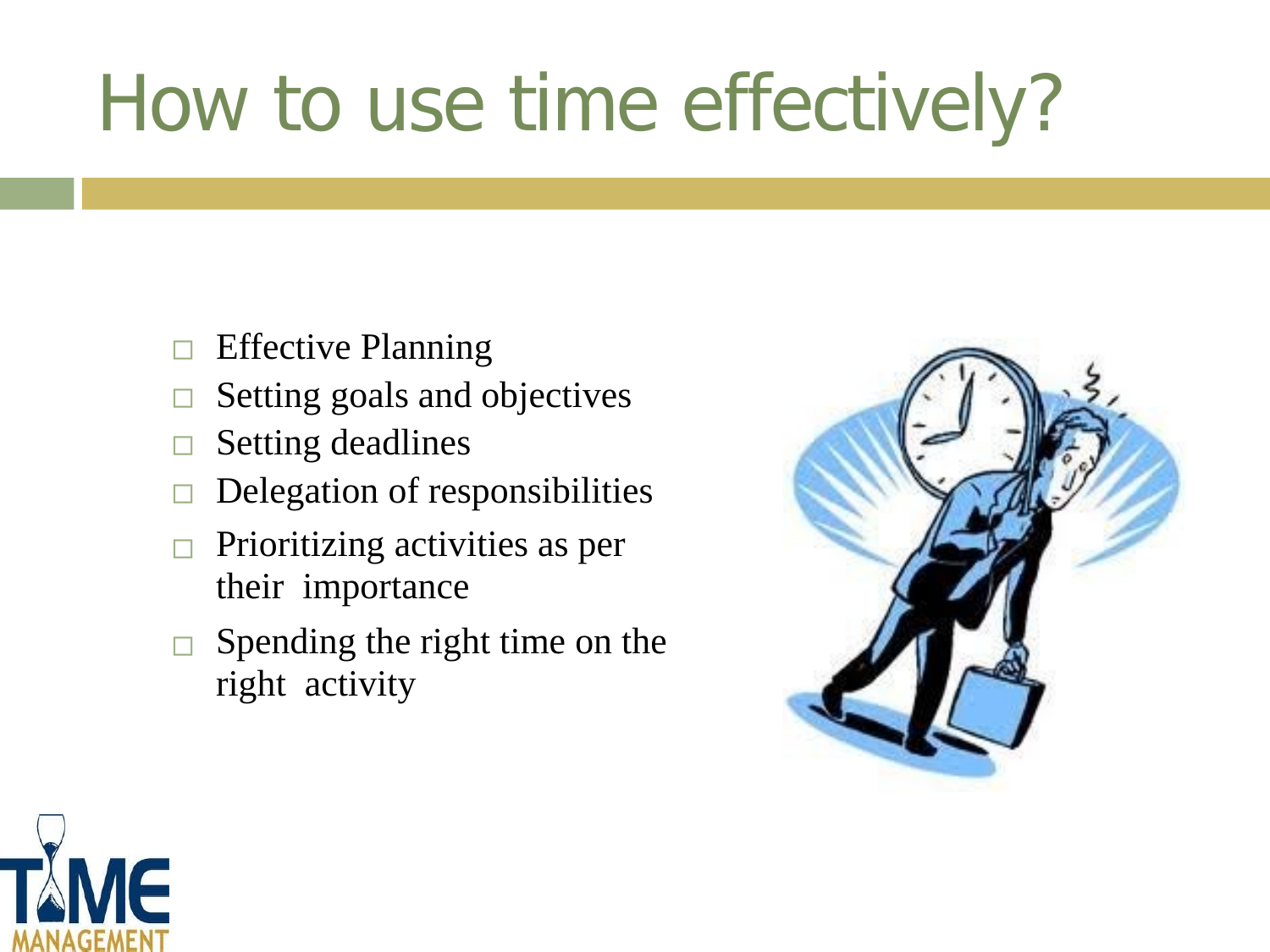

# How to use time effectively?
Effective Planning
Setting goals and objectives
Setting deadlines
Delegation of responsibilities
Prioritizing activities as per their  importance
Spending the right time on the right  activity